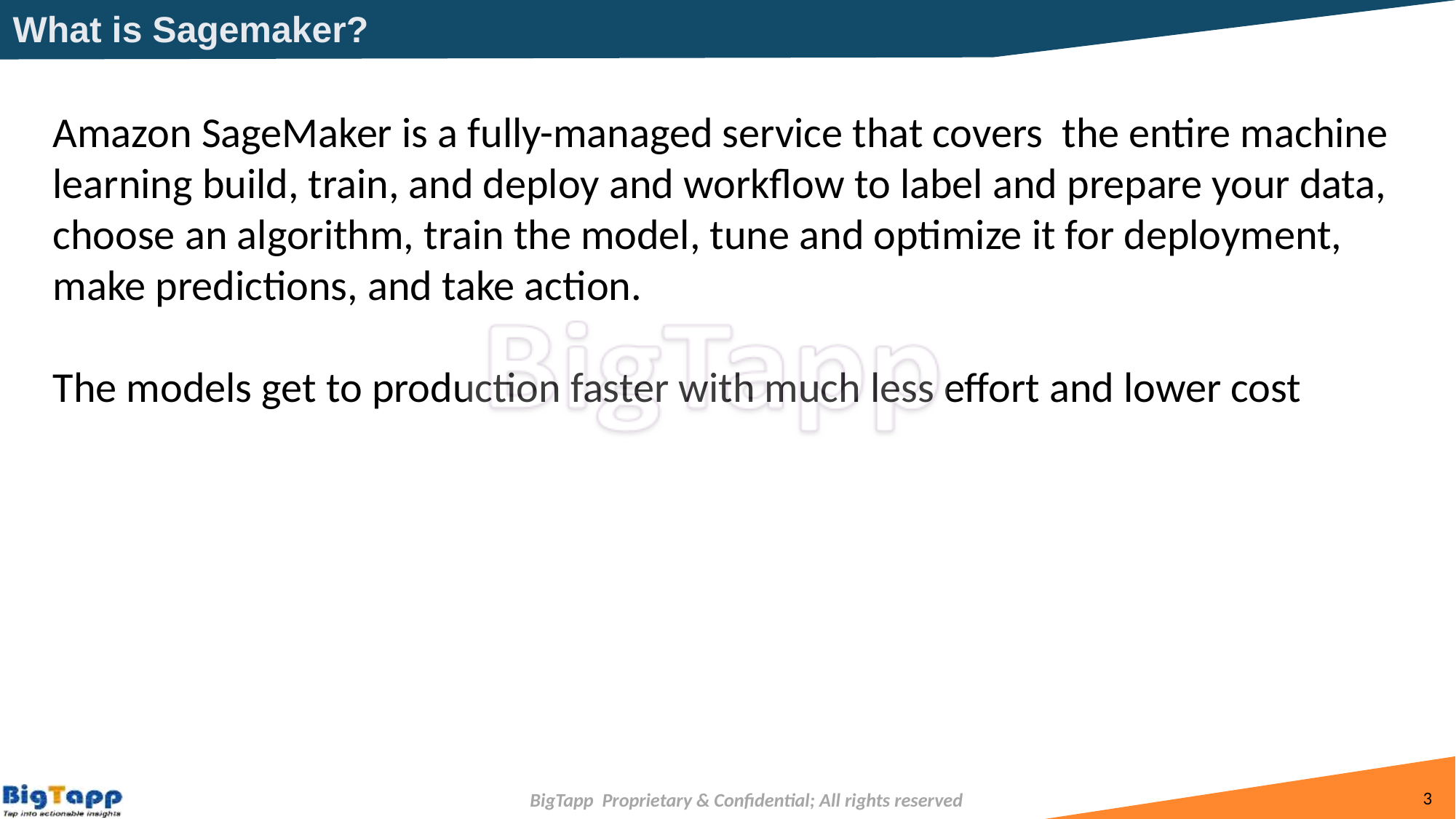

# What is Sagemaker?
Amazon SageMaker is a fully-managed service that covers  the entire machine learning build, train, and deploy and workflow to label and prepare your data, choose an algorithm, train the model, tune and optimize it for deployment, make predictions, and take action.

The models get to production faster with much less effort and lower cost